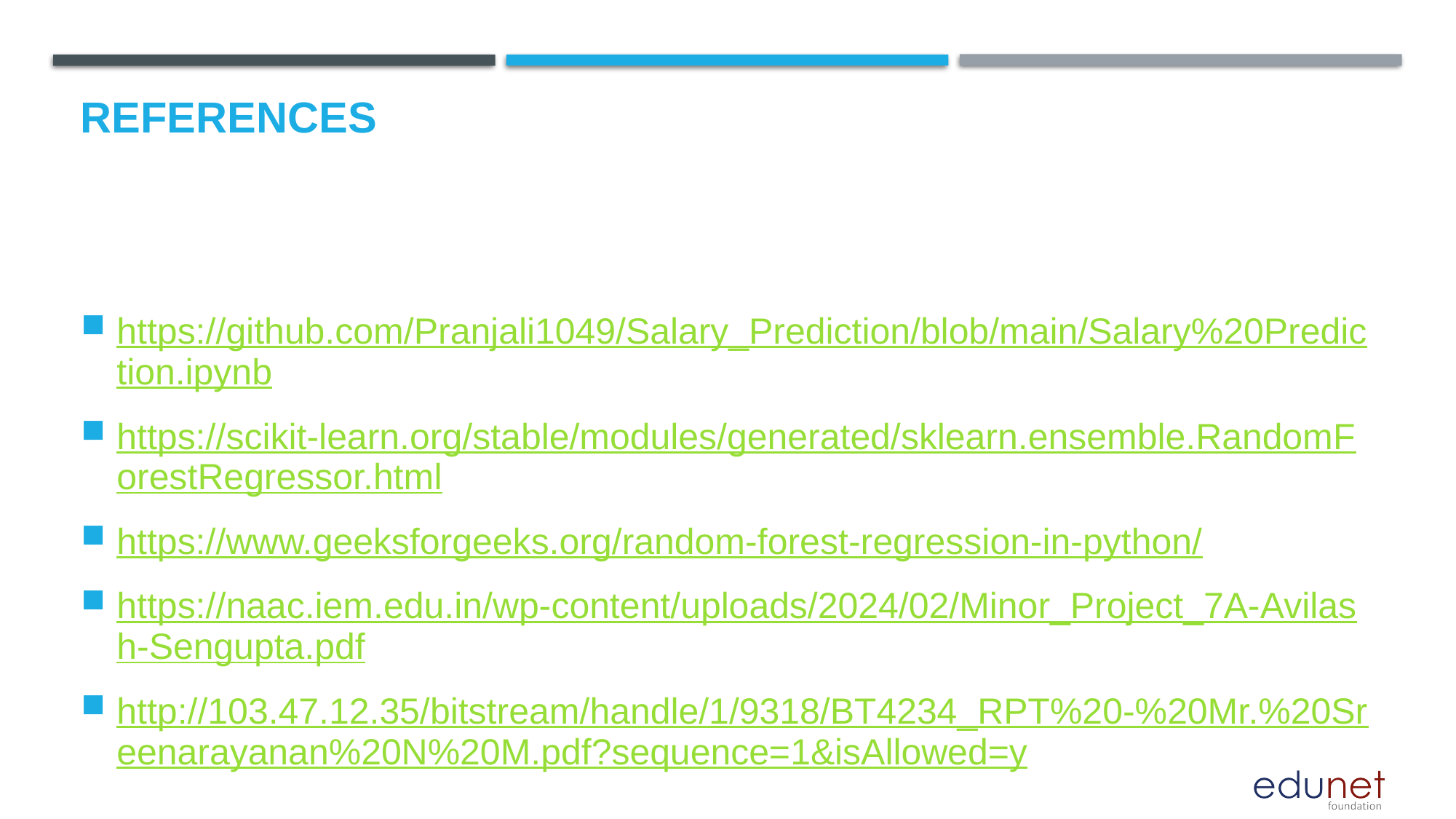

# References
https://github.com/Pranjali1049/Salary_Prediction/blob/main/Salary%20Prediction.ipynb
https://scikit-learn.org/stable/modules/generated/sklearn.ensemble.RandomForestRegressor.html
https://www.geeksforgeeks.org/random-forest-regression-in-python/
https://naac.iem.edu.in/wp-content/uploads/2024/02/Minor_Project_7A-Avilash-Sengupta.pdf
http://103.47.12.35/bitstream/handle/1/9318/BT4234_RPT%20-%20Mr.%20Sreenarayanan%20N%20M.pdf?sequence=1&isAllowed=y